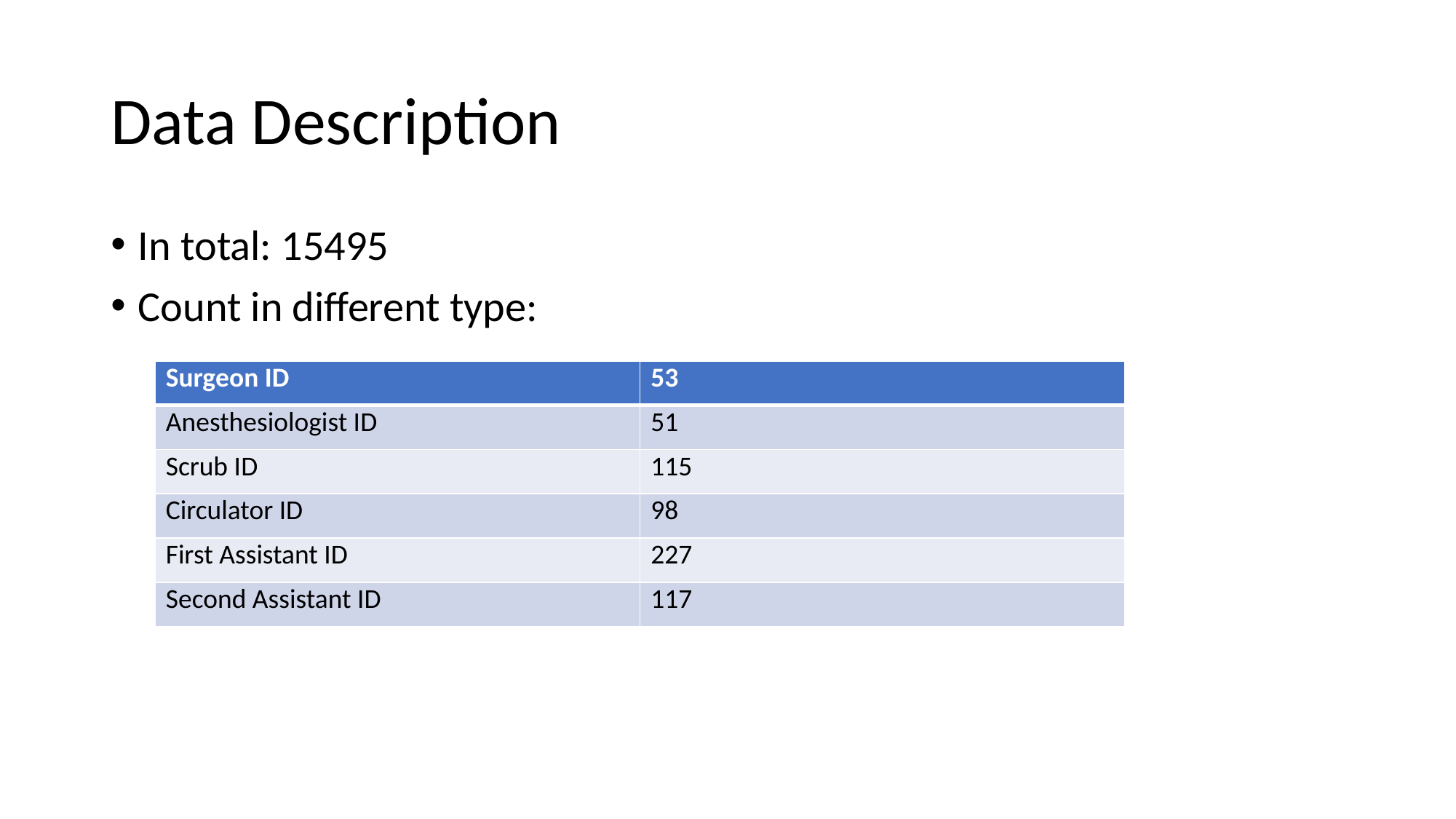

# Data Description
In total: 15495
Count in different type:
| Surgeon ID | 53 |
| --- | --- |
| Anesthesiologist ID | 51 |
| Scrub ID | 115 |
| Circulator ID | 98 |
| First Assistant ID | 227 |
| Second Assistant ID | 117 |